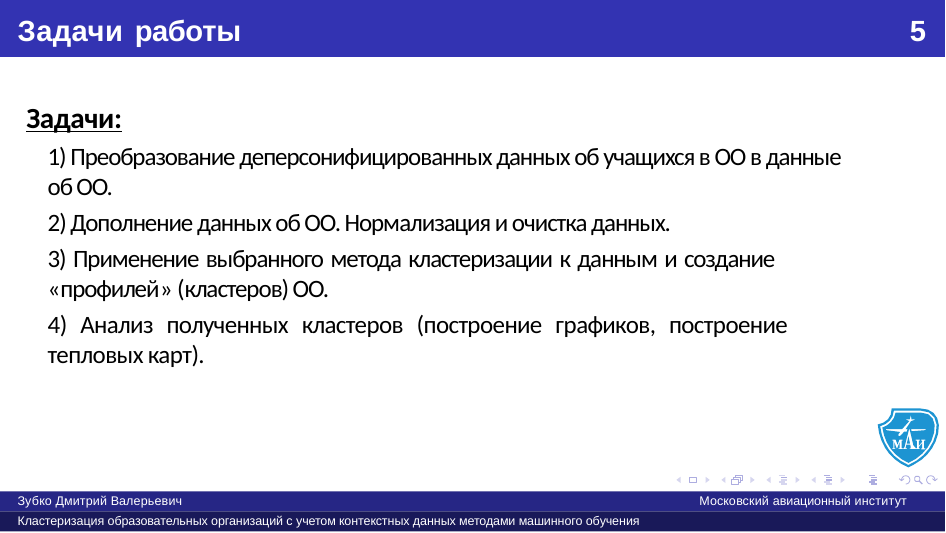

# Задачи работы
5
Задачи:
1) Преобразование деперсонифицированных данных об учащихся в ОО в данные об ОО.
2) Дополнение данных об ОО. Нормализация и очистка данных.
3) Применение выбранного метода кластеризации к данным и создание     «профилей» (кластеров) ОО.
4) Анализ полученных кластеров (построение графиков, построение тепловых карт).

Зубко Дмитрий Валерьевич
Московский авиационный институт
Кластеризация образовательных организаций с учетом контекстных данных методами машинного обучения